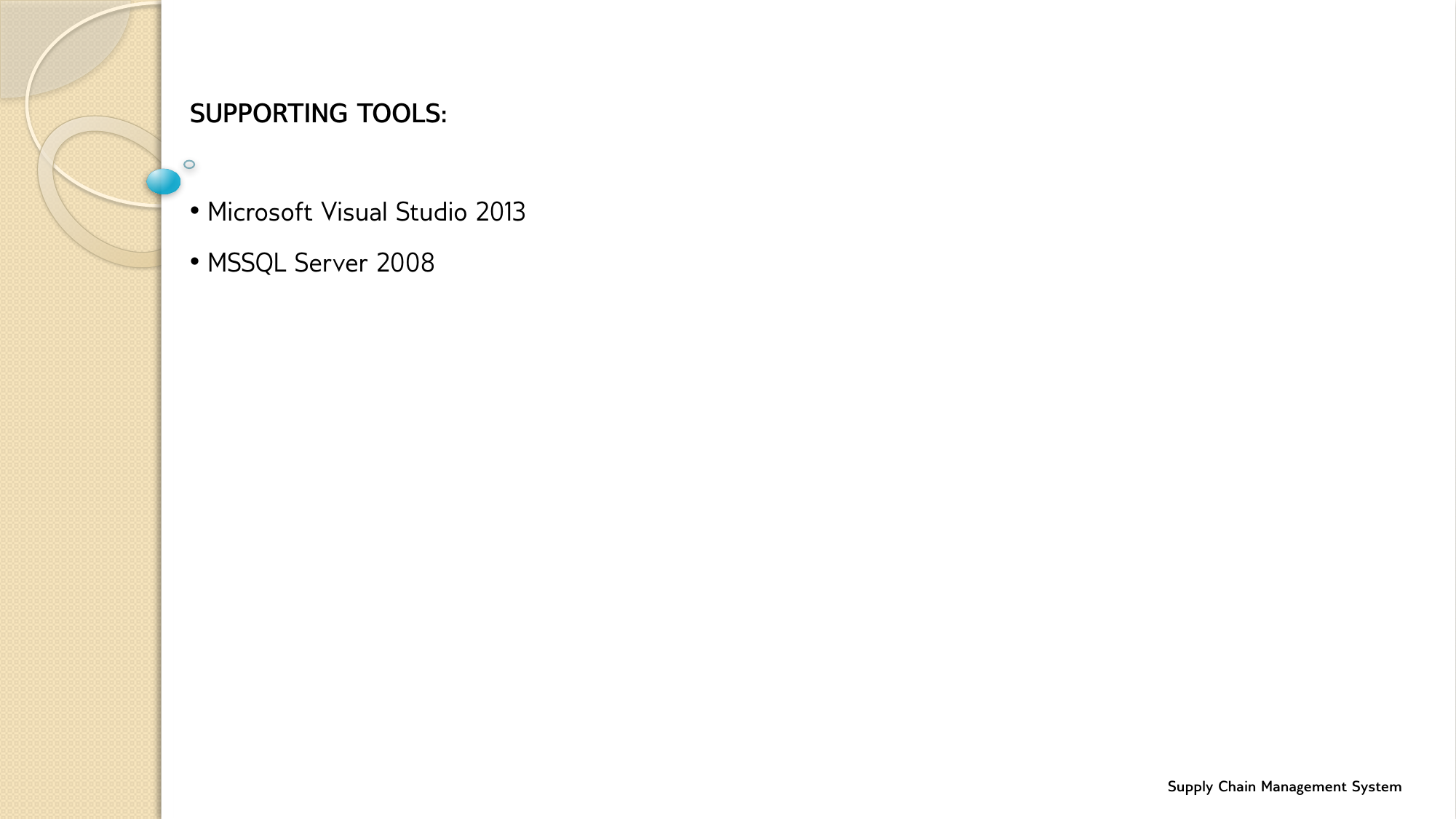

SUPPORTING TOOLS:

 Microsoft Visual Studio 2013
 MSSQL Server 2008
Supply Chain Management System